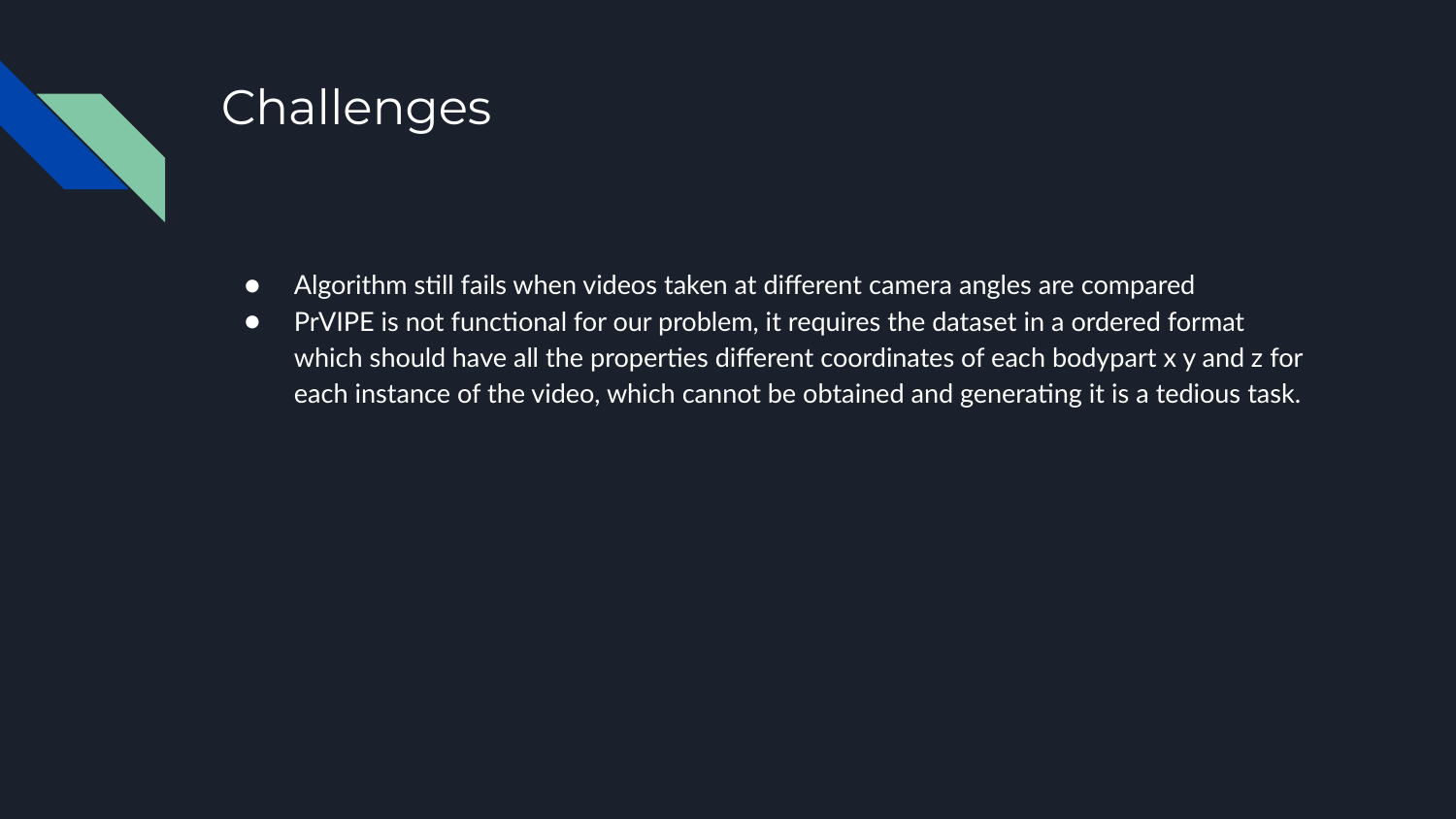

# Challenges
Algorithm still fails when videos taken at different camera angles are compared
PrVIPE is not functional for our problem, it requires the dataset in a ordered format which should have all the properties different coordinates of each bodypart x y and z for each instance of the video, which cannot be obtained and generating it is a tedious task.